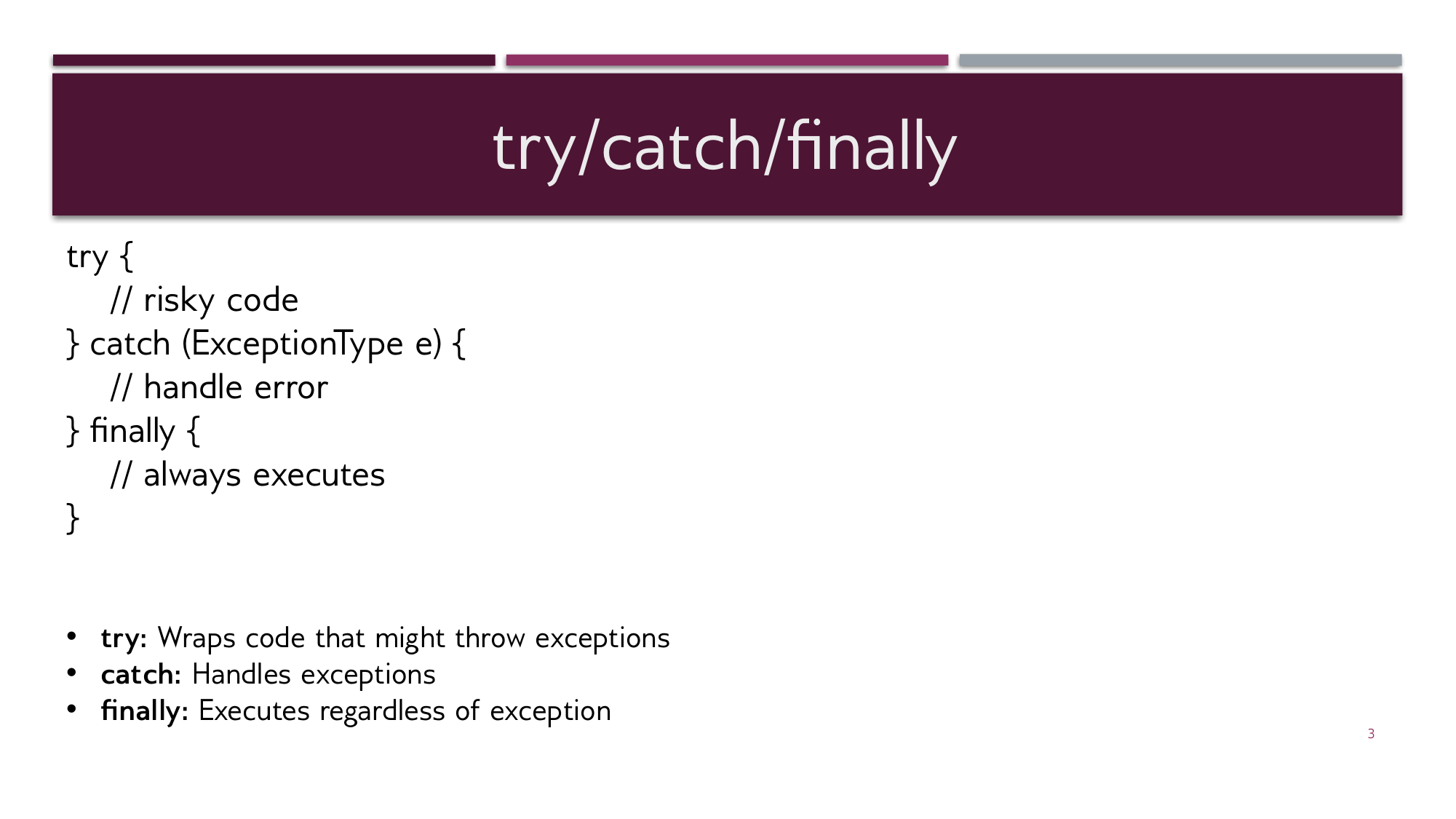

try/catch/finally
try {
    // risky code
} catch (ExceptionType e) {
    // handle error
} finally {
    // always executes
}
try: Wraps code that might throw exceptions
catch: Handles exceptions
finally: Executes regardless of exception
3